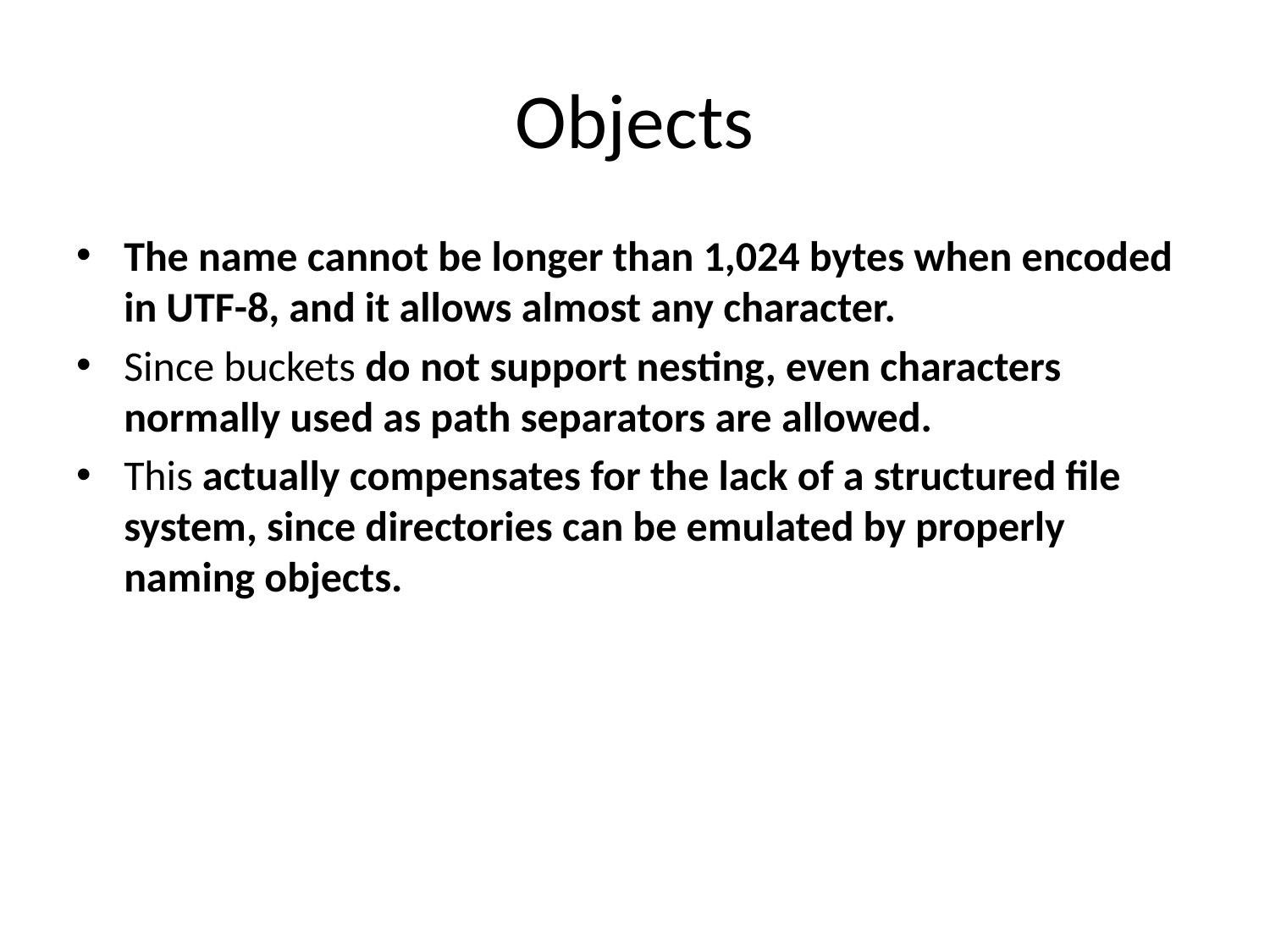

# Objects
The name cannot be longer than 1,024 bytes when encoded in UTF-8, and it allows almost any character.
Since buckets do not support nesting, even characters normally used as path separators are allowed.
This actually compensates for the lack of a structured file system, since directories can be emulated by properly naming objects.